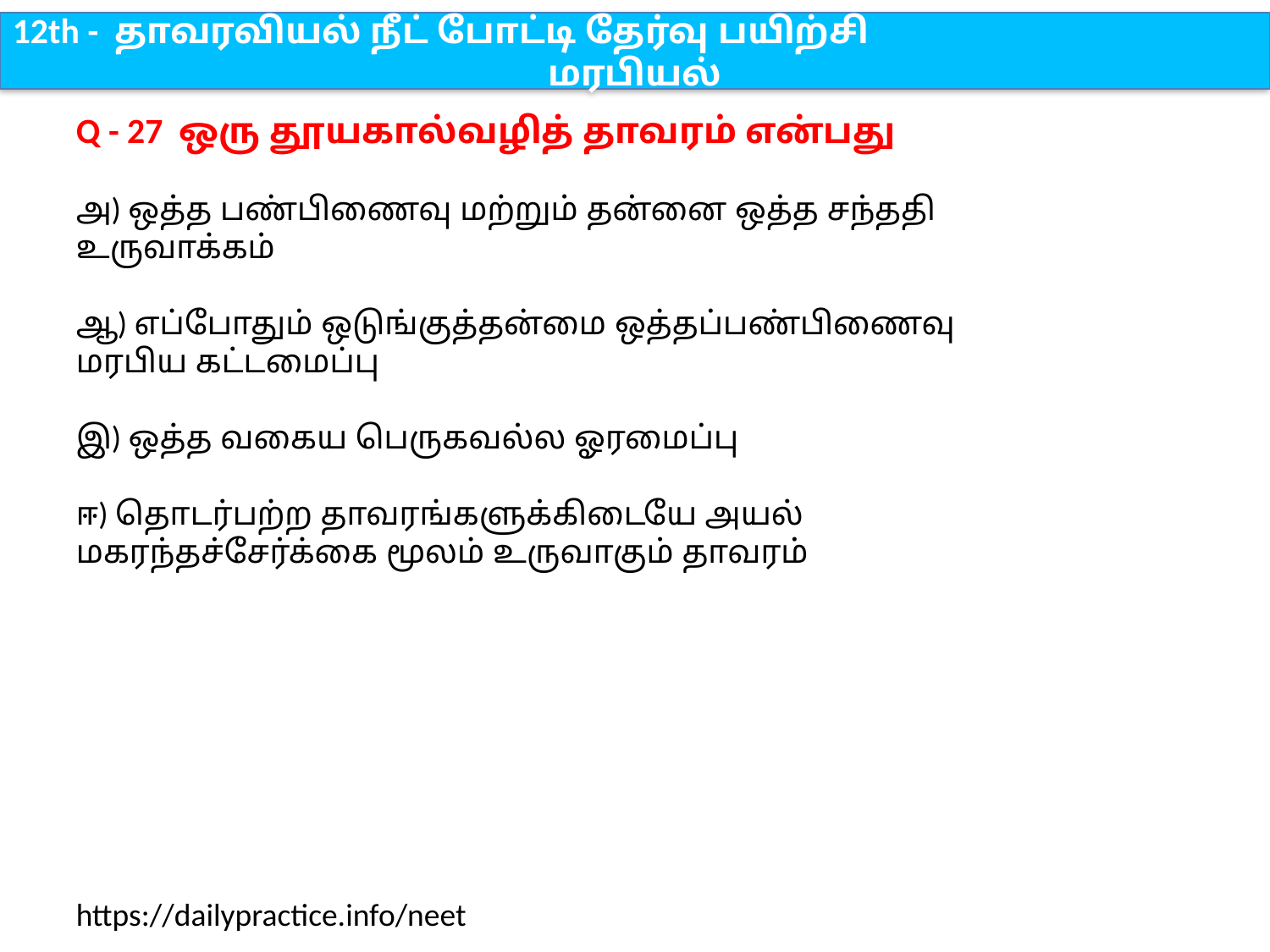

12th -  தாவரவியல் நீட் போட்டி தேர்வு பயிற்சி
மரபியல்

Q - 27  ஒரு தூயகால்வழித் தாவரம் என்பது

அ) ஒத்த பண்பிணைவு மற்றும் தன்னை ஒத்த சந்ததி உருவாக்கம்

ஆ) எப்போதும் ஒடுங்குத்தன்மை ஒத்தப்பண்பிணைவு மரபிய கட்டமைப்பு

இ) ஒத்த வகைய பெருகவல்ல ஓரமைப்பு

ஈ) தொடர்பற்ற தாவரங்களுக்கிடையே அயல் மகரந்தச்சேர்க்கை மூலம் உருவாகும் தாவரம்
https://dailypractice.info/neet